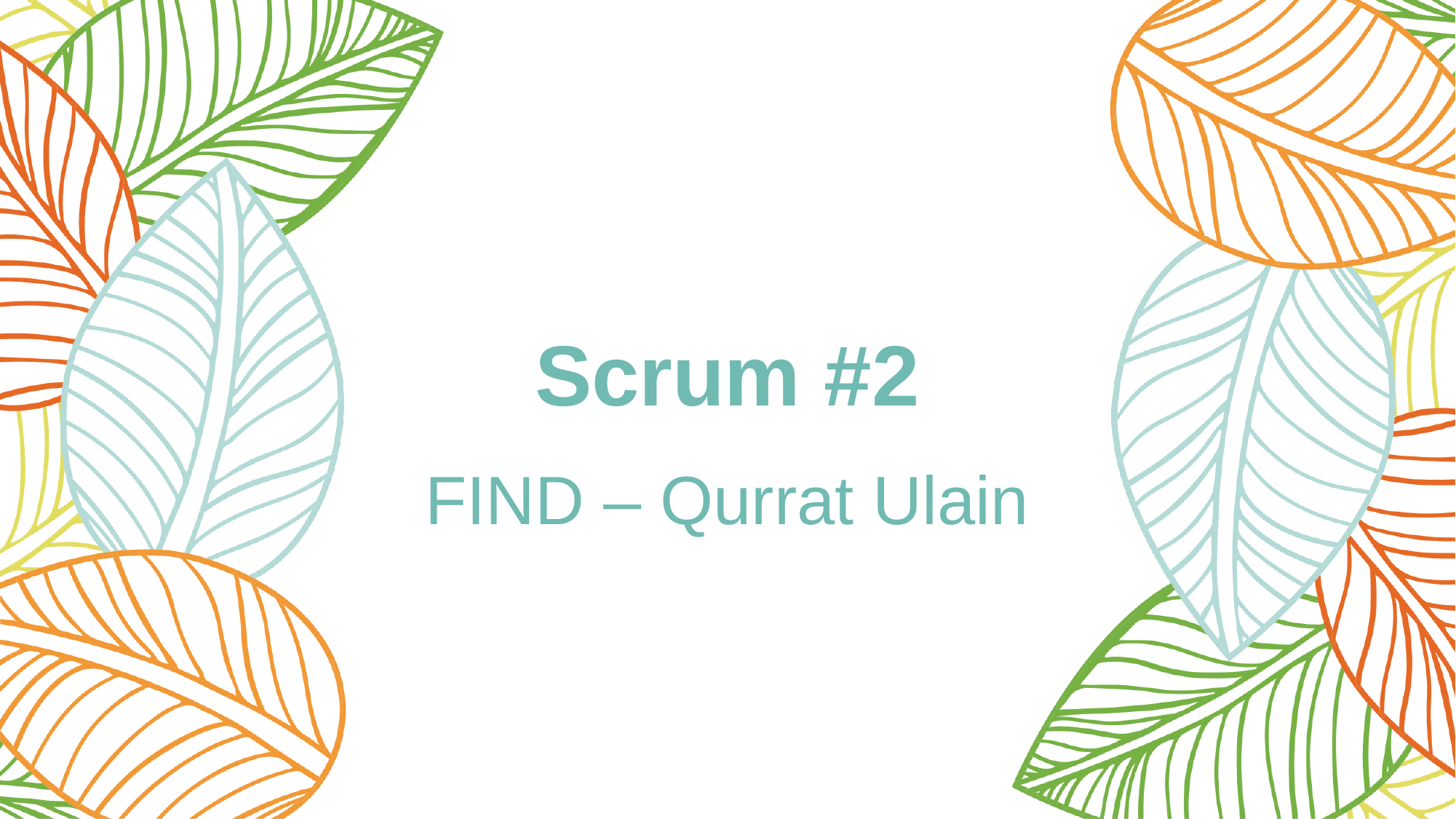

# Scrum #2 FIND – Qurrat Ulain